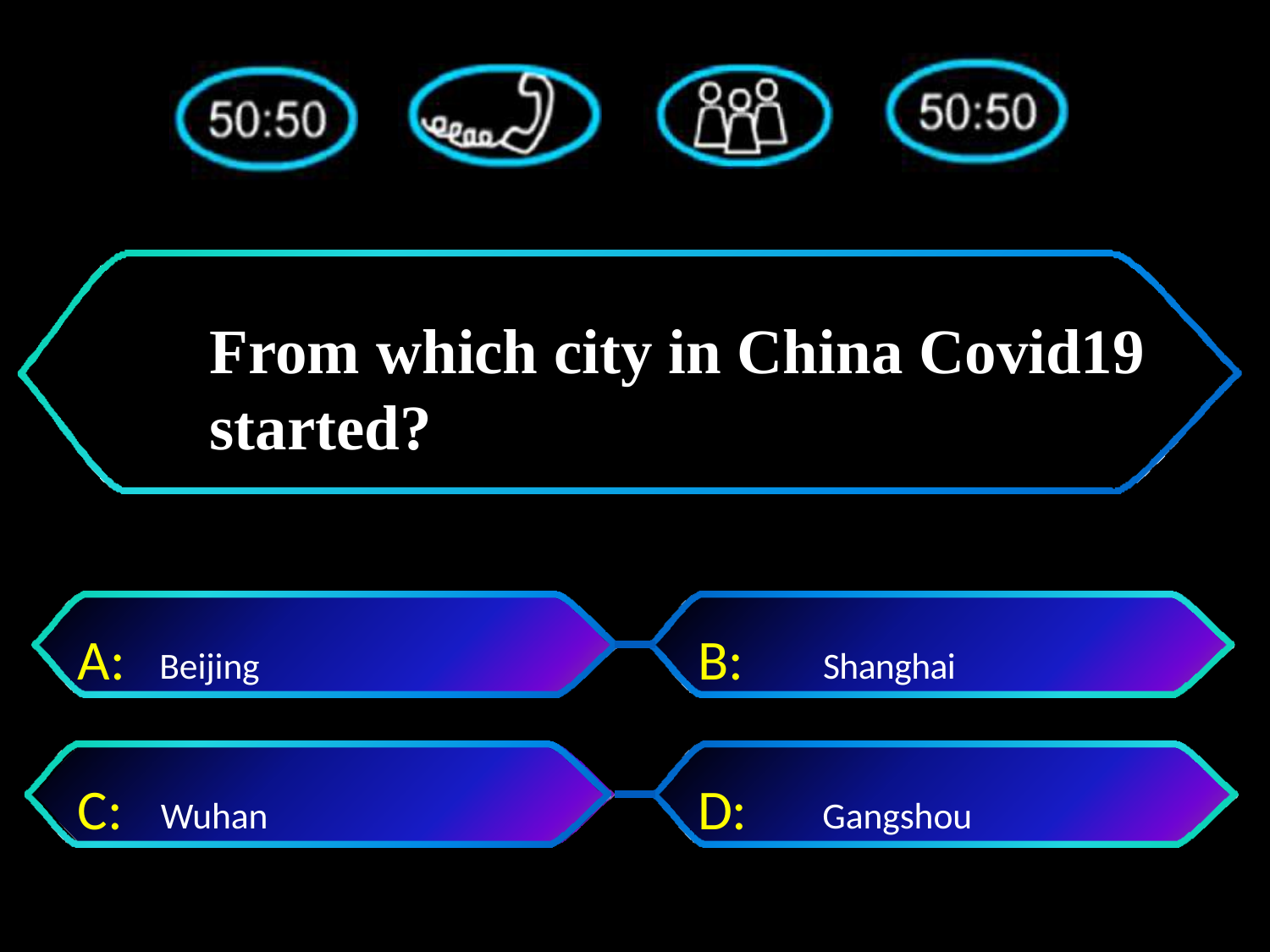

# From which city in China Covid19 started?

A:	Beijing
B:	Shanghai

C:   Wuhan
D:	  Gangshou